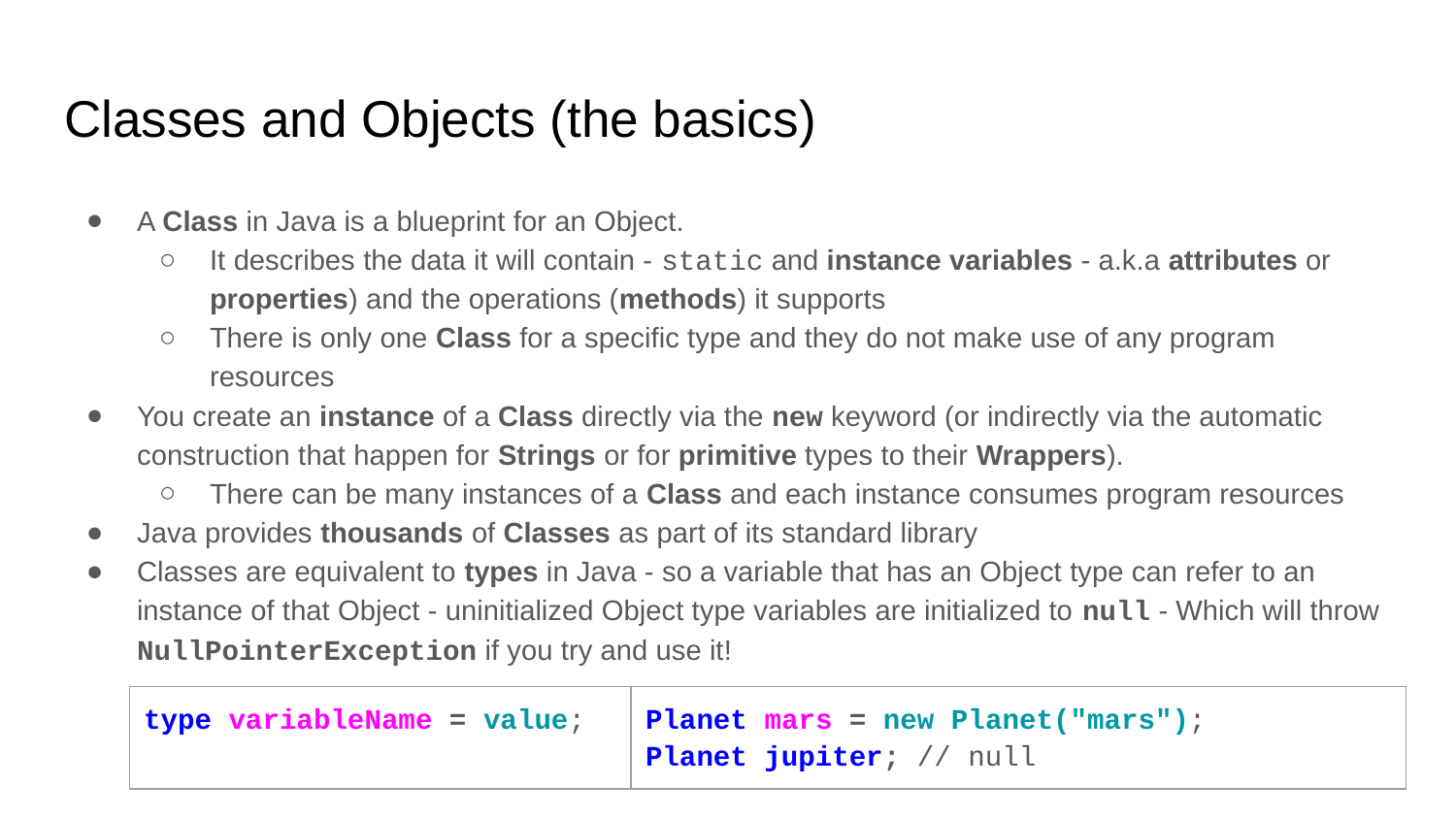

# Classes and Objects (the basics)
A Class in Java is a blueprint for an Object.
It describes the data it will contain - static and instance variables - a.k.a attributes or properties) and the operations (methods) it supports
There is only one Class for a specific type and they do not make use of any program resources
You create an instance of a Class directly via the new keyword (or indirectly via the automatic construction that happen for Strings or for primitive types to their Wrappers).
There can be many instances of a Class and each instance consumes program resources
Java provides thousands of Classes as part of its standard library
Classes are equivalent to types in Java - so a variable that has an Object type can refer to an instance of that Object - uninitialized Object type variables are initialized to null - Which will throw NullPointerException if you try and use it!

| type variableName = value; | Planet mars = new Planet("mars"); Planet jupiter; // null |
| --- | --- |